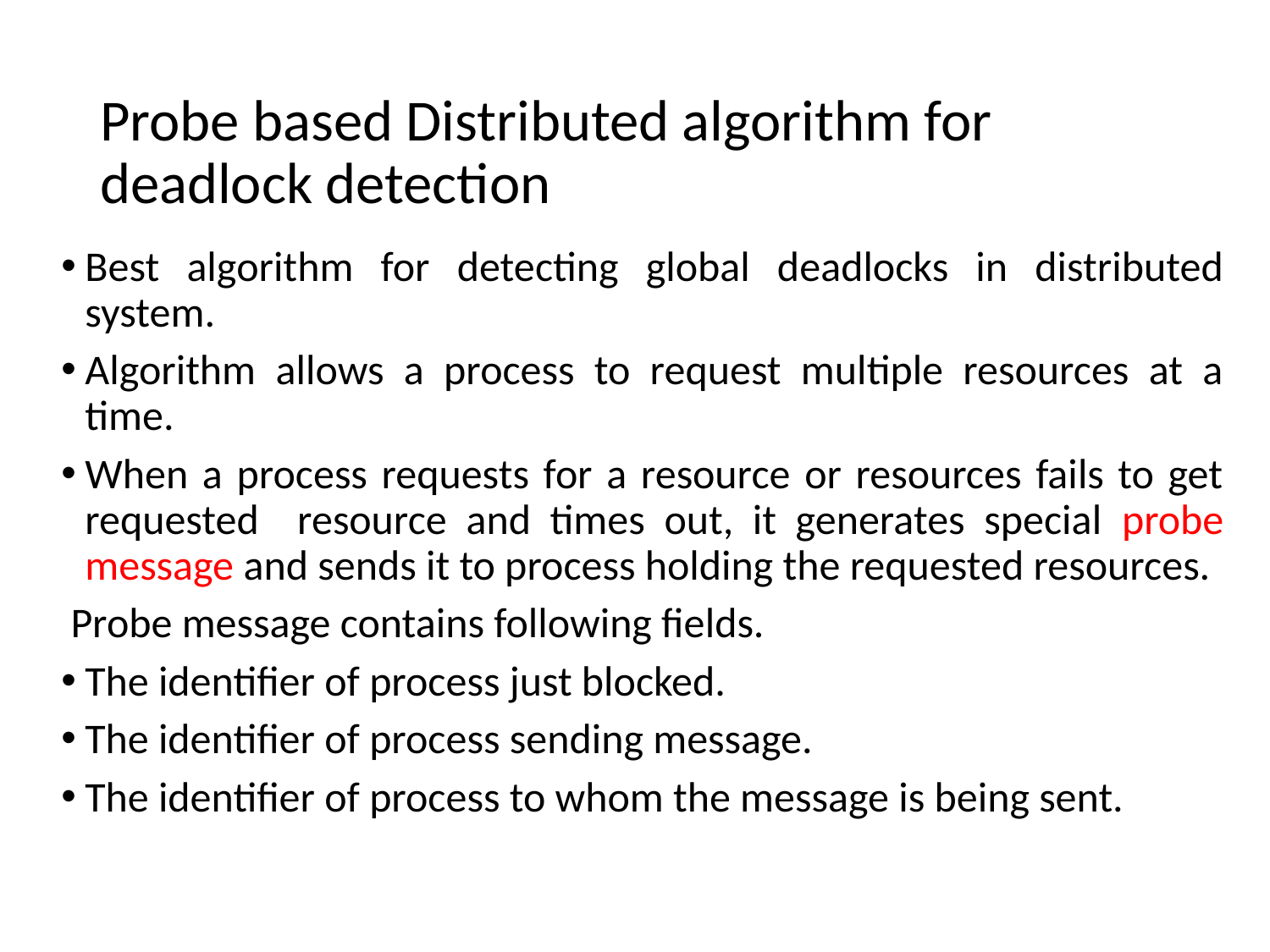

# Probe based Distributed algorithm for deadlock detection
Best algorithm for detecting global deadlocks in distributed system.
Algorithm allows a process to request multiple resources at a time.
When a process requests for a resource or resources fails to get requested  resource and times out, it generates special probe message and sends it to process holding the requested resources.
 Probe message contains following fields.
The identifier of process just blocked.
The identifier of process sending message.
The identifier of process to whom the message is being sent.